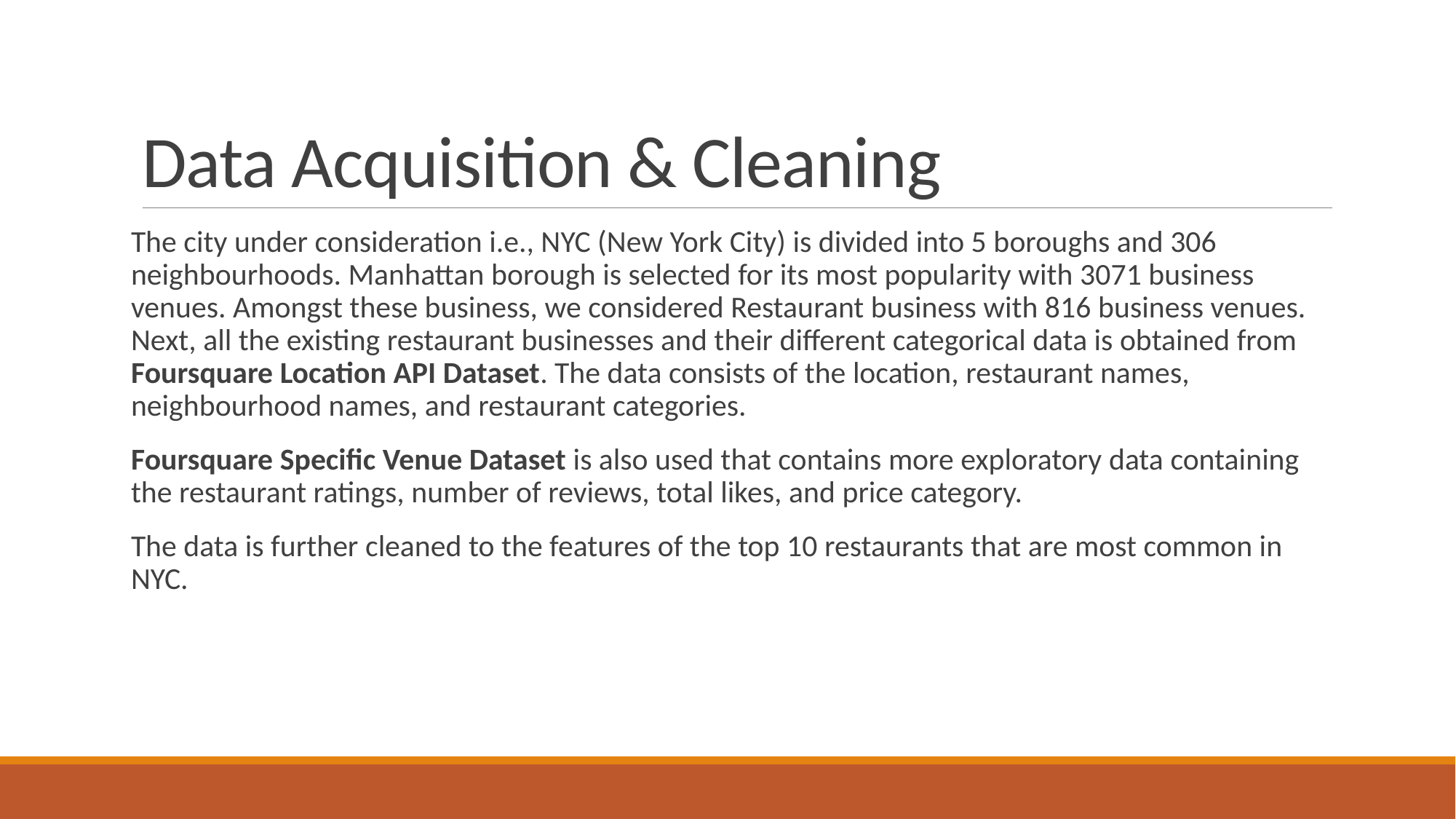

# Data Acquisition & Cleaning
The city under consideration i.e., NYC (New York City) is divided into 5 boroughs and 306 neighbourhoods. Manhattan borough is selected for its most popularity with 3071 business venues. Amongst these business, we considered Restaurant business with 816 business venues. Next, all the existing restaurant businesses and their different categorical data is obtained from Foursquare Location API Dataset. The data consists of the location, restaurant names, neighbourhood names, and restaurant categories.
Foursquare Specific Venue Dataset is also used that contains more exploratory data containing the restaurant ratings, number of reviews, total likes, and price category.
The data is further cleaned to the features of the top 10 restaurants that are most common in NYC.